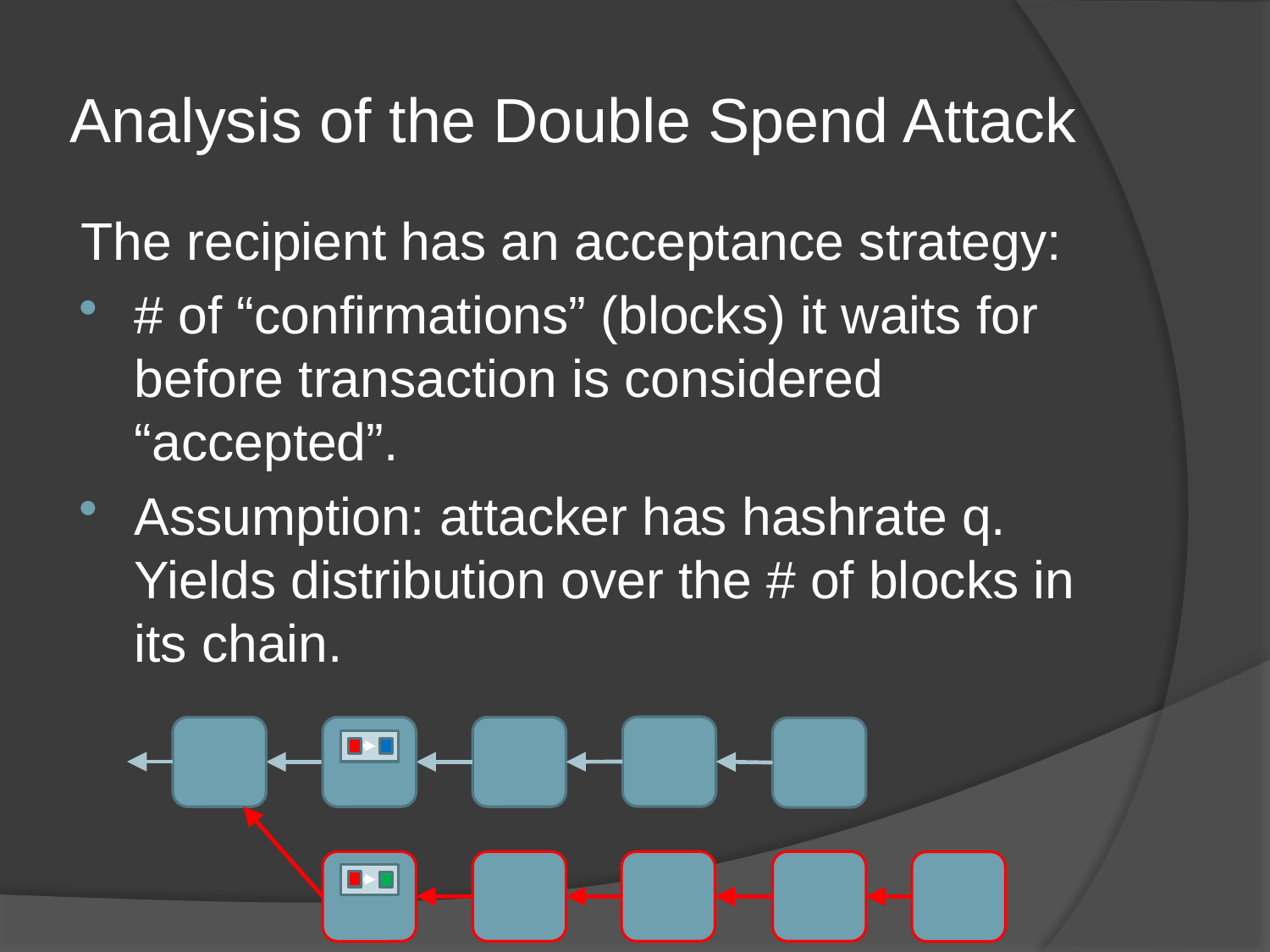

# Analysis of the Double Spend Attack
The recipient has an acceptance strategy:
# of “confirmations” (blocks) it waits for before transaction is considered “accepted”.
Assumption: attacker has hashrate q. Yields distribution over the # of blocks in its chain.